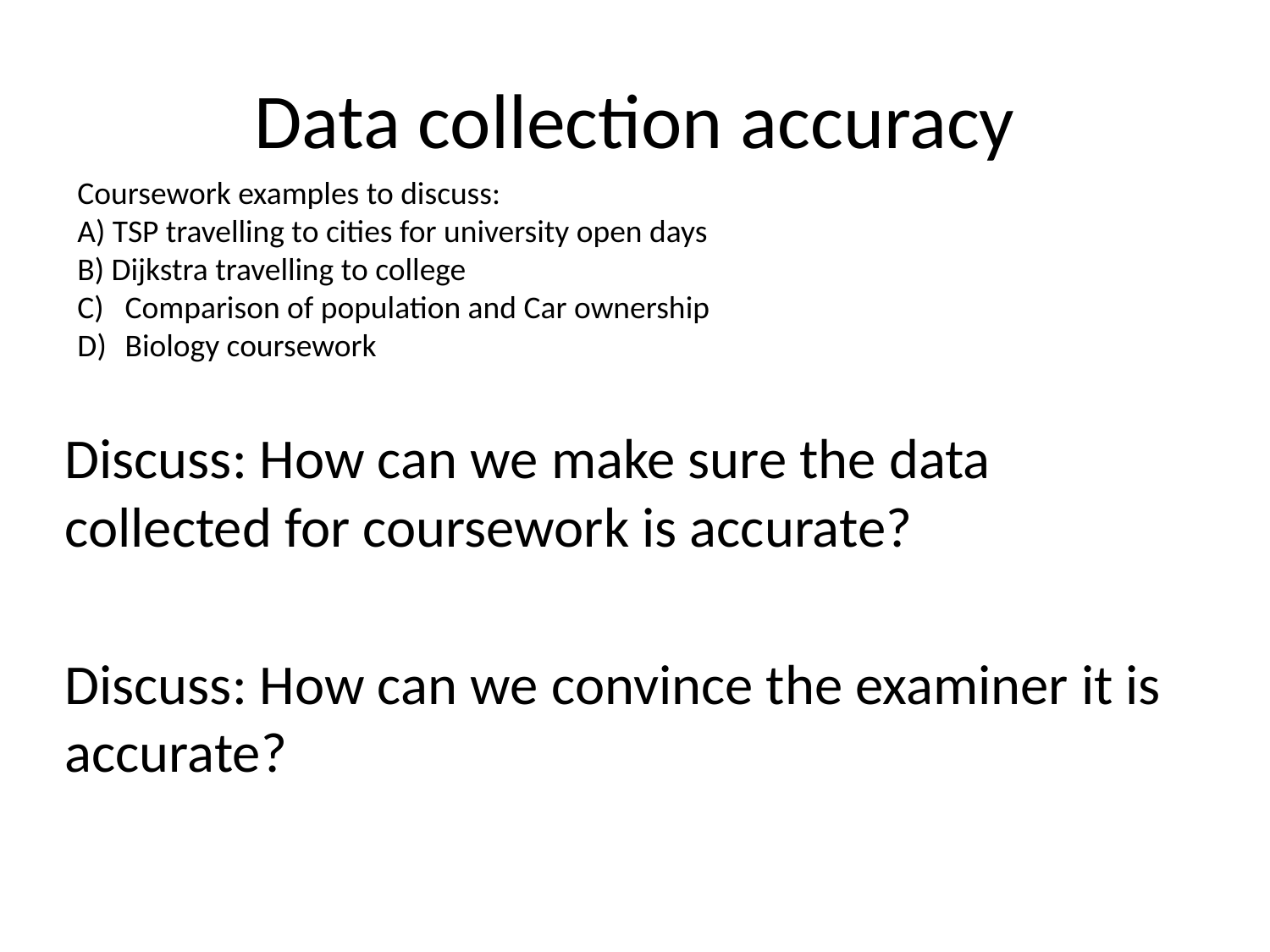

# Data collection accuracy
Coursework examples to discuss:
A) TSP travelling to cities for university open days
B) Dijkstra travelling to college
Comparison of population and Car ownership
Biology coursework
Discuss: How can we make sure the data collected for coursework is accurate?

Discuss: How can we convince the examiner it is accurate?